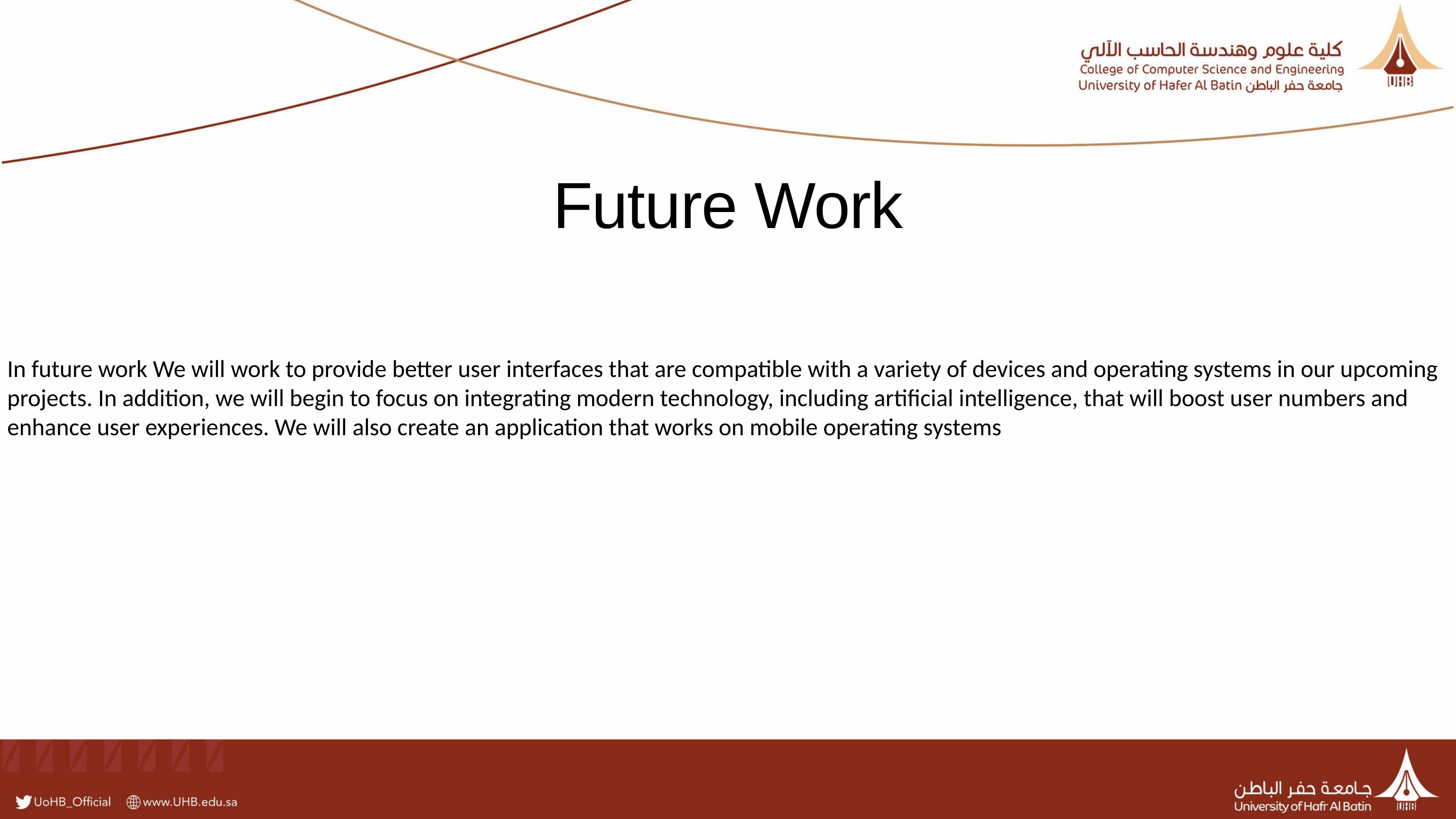

In future work We will work to provide better user interfaces that are compatible with a variety of devices and operating systems in our upcoming projects. In addition, we will begin to focus on integrating modern technology, including artificial intelligence, that will boost user numbers and enhance user experiences. We will also create an application that works on mobile operating systems
Future Work